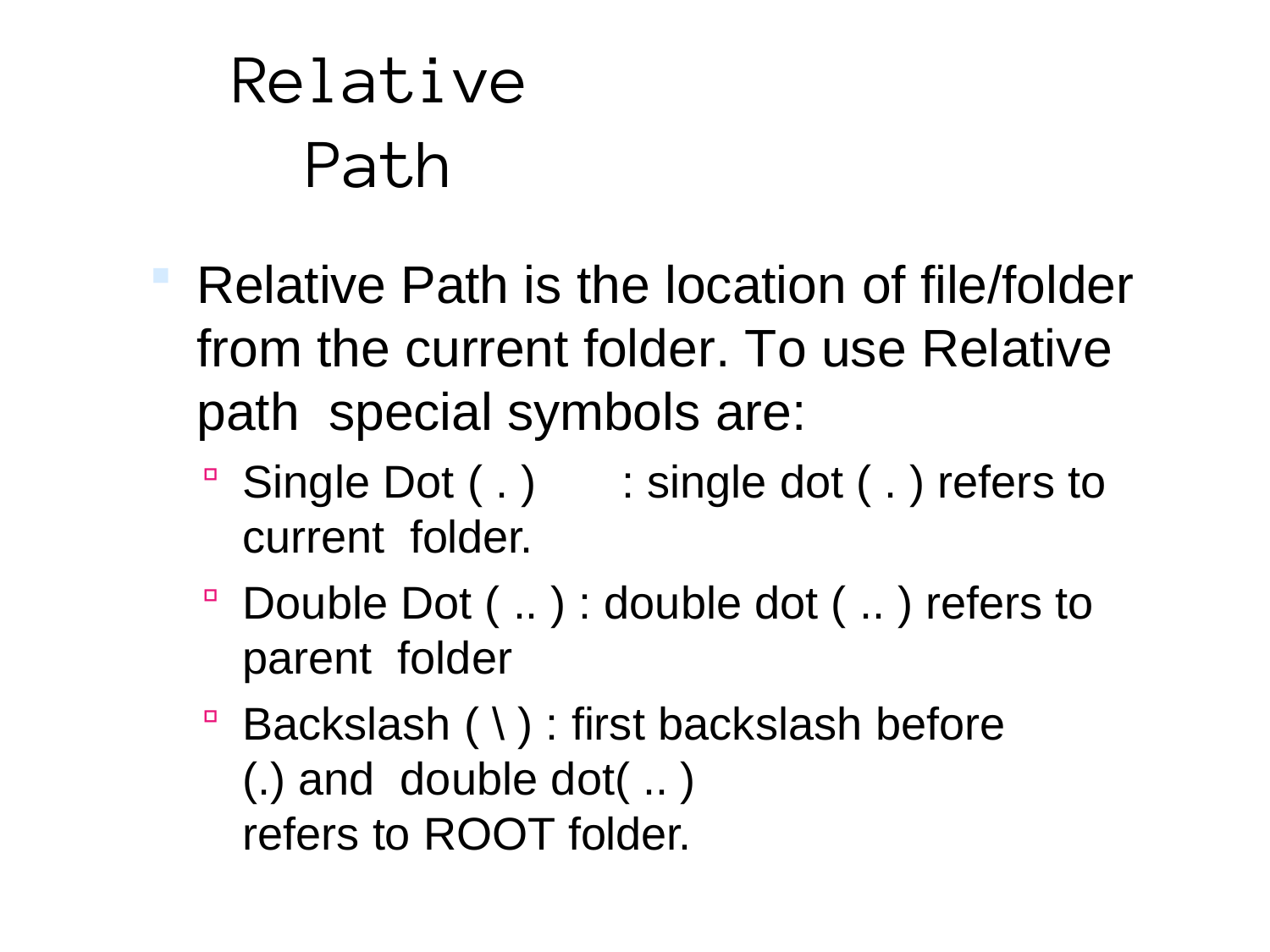

# Relative Path
Relative Path is the location of file/folder  from the current folder. To use Relative path  special symbols are:
Single Dot ( . )	: single dot ( . ) refers to current  folder.
Double Dot ( .. ) : double dot ( .. ) refers to parent  folder
Backslash ( \ ) : first backslash before	(.) and  double dot( .. )	refers to ROOT folder.